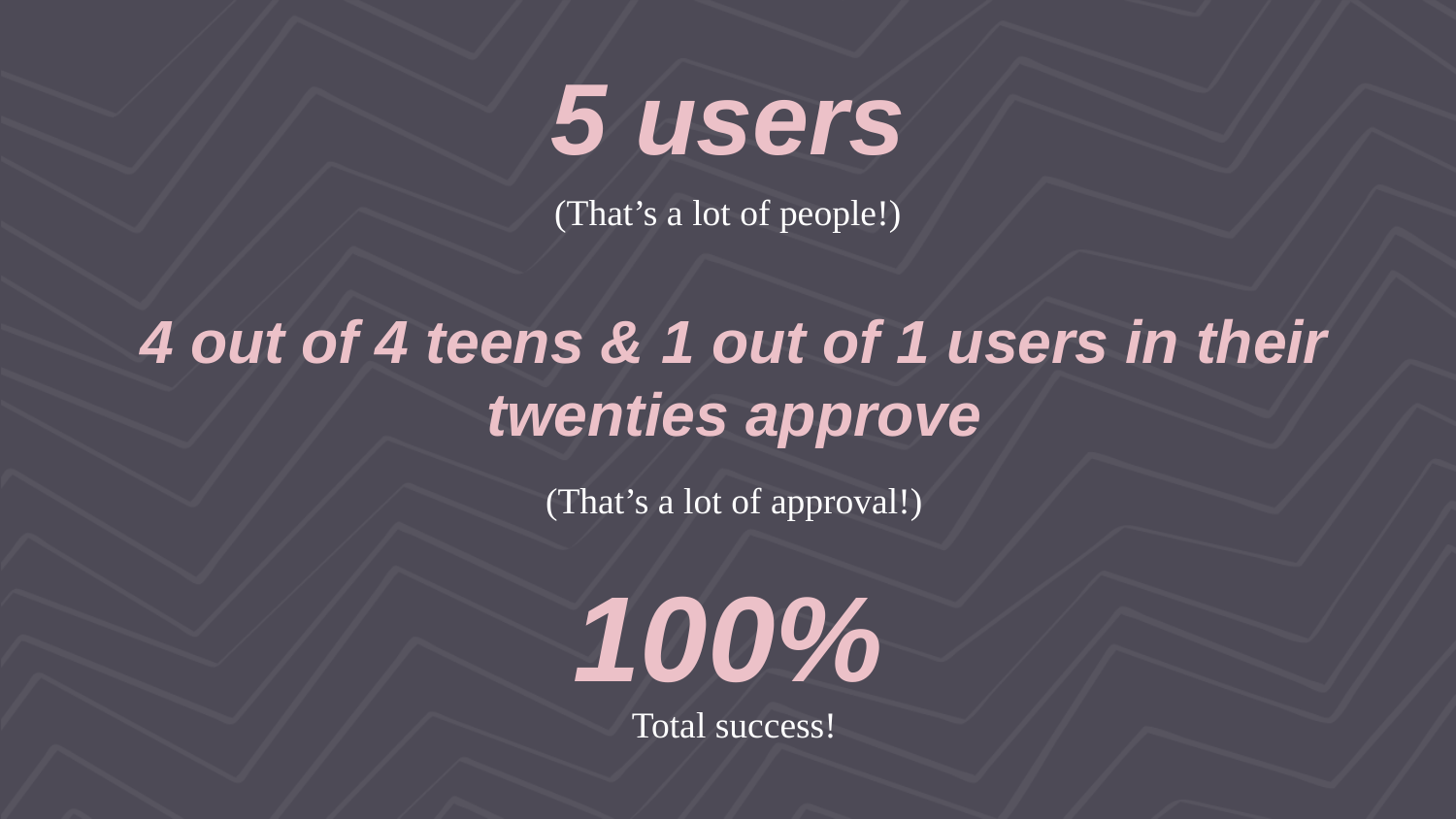

5 users
(That’s a lot of people!)
4 out of 4 teens & 1 out of 1 users in their twenties approve
(That’s a lot of approval!)
100%
Total success!